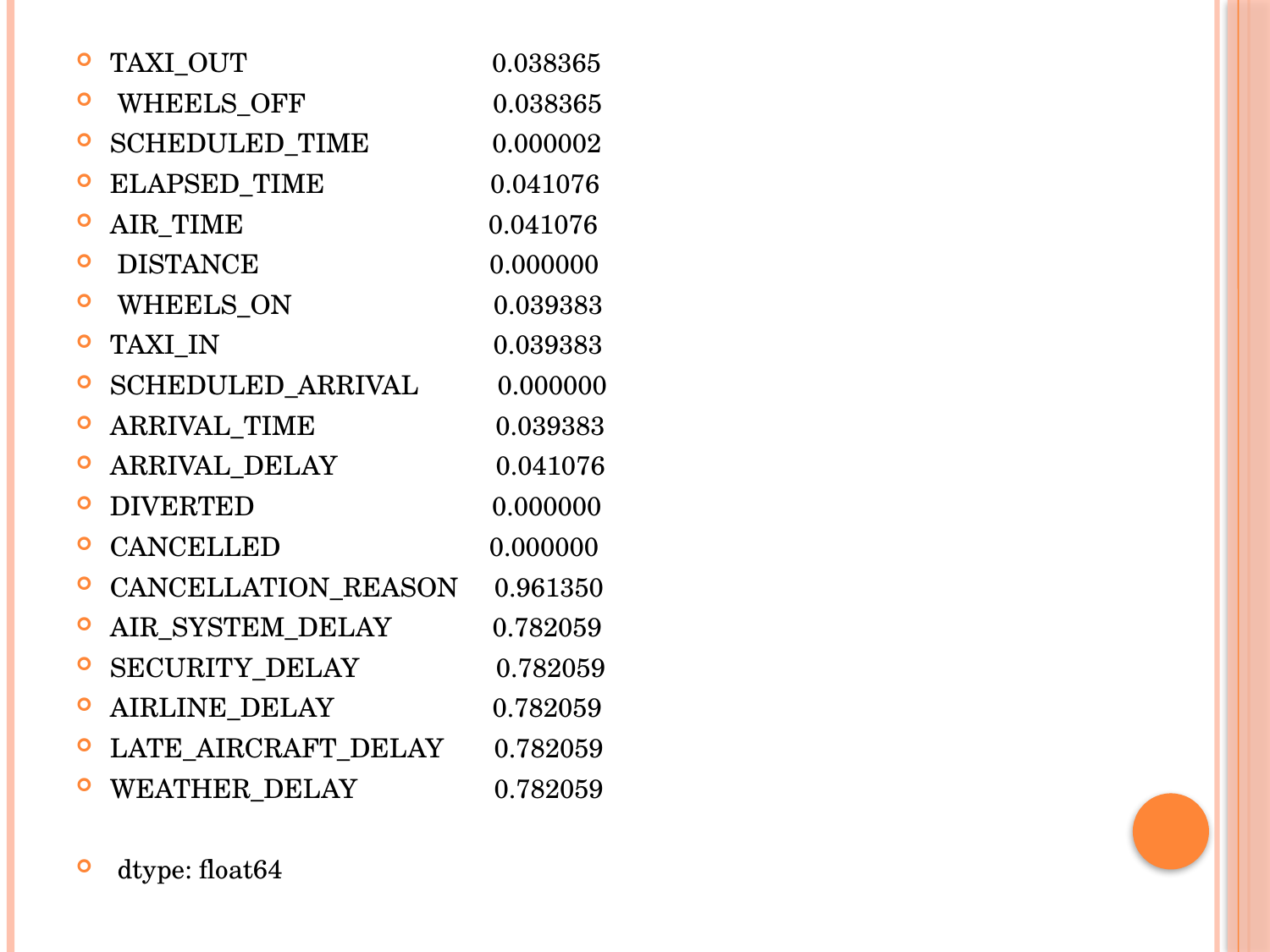

TAXI_OUT                                  0.038365
 WHEELS_OFF                          0.038365
SCHEDULED_TIME                 0.000002
ELAPSED_TIME                       0.041076
AIR_TIME                                  0.041076
 DISTANCE                                0.000000
 WHEELS_ON                            0.039383
TAXI_IN                                      0.039383
SCHEDULED_ARRIVAL           0.000000
ARRIVAL_TIME                         0.039383
ARRIVAL_DELAY                      0.041076
DIVERTED                                 0.000000
CANCELLED                             0.000000
CANCELLATION_REASON     0.961350
AIR_SYSTEM_DELAY              0.782059
SECURITY_DELAY                   0.782059
AIRLINE_DELAY                      0.782059
LATE_AIRCRAFT_DELAY       0.782059
WEATHER_DELAY                   0.782059

 dtype: float64